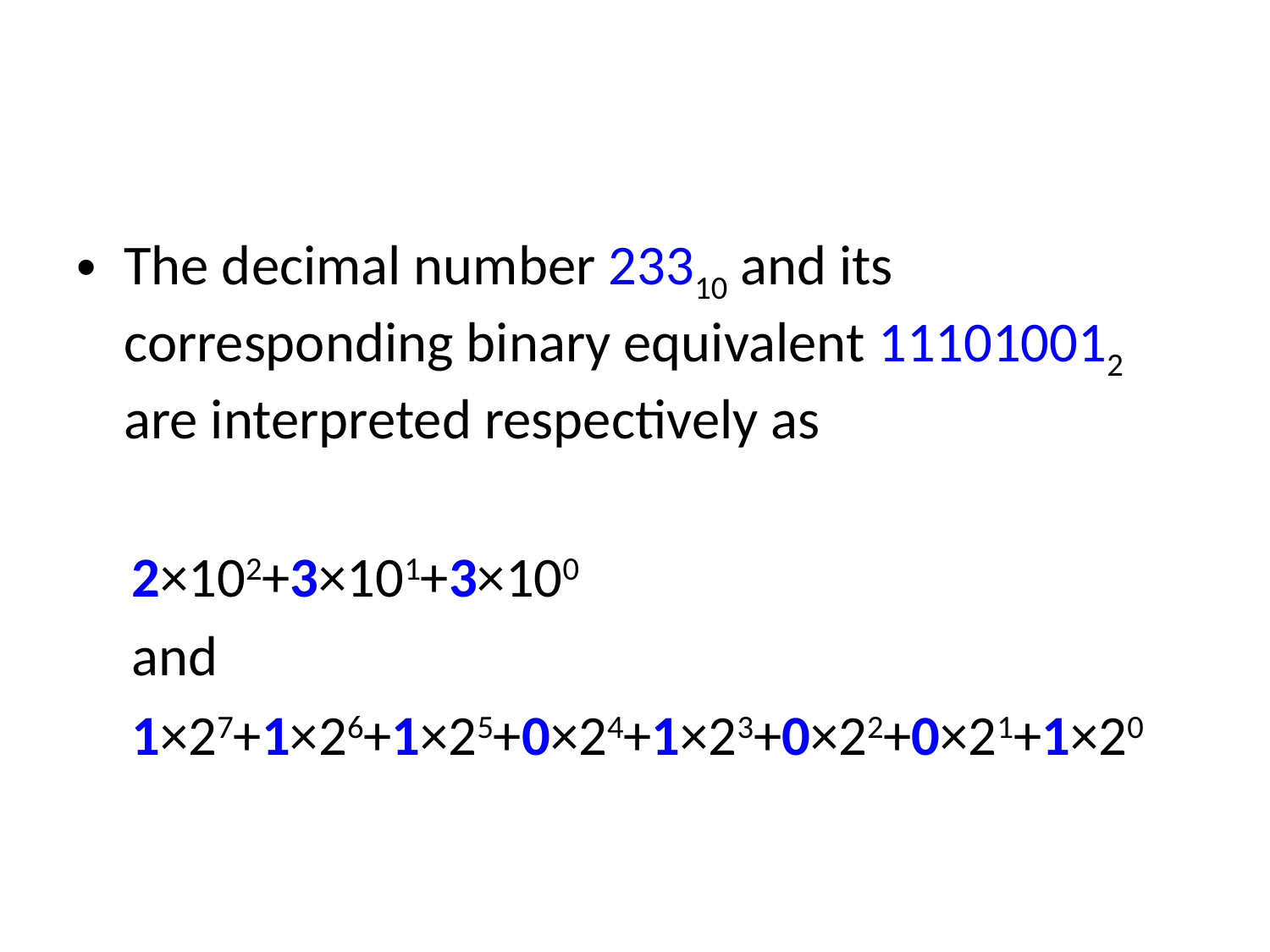

The decimal number 23310 and its corresponding binary equivalent 111010012 are interpreted respectively as

2×102+3×101+3×100
and
1×27+1×26+1×25+0×24+1×23+0×22+0×21+1×20